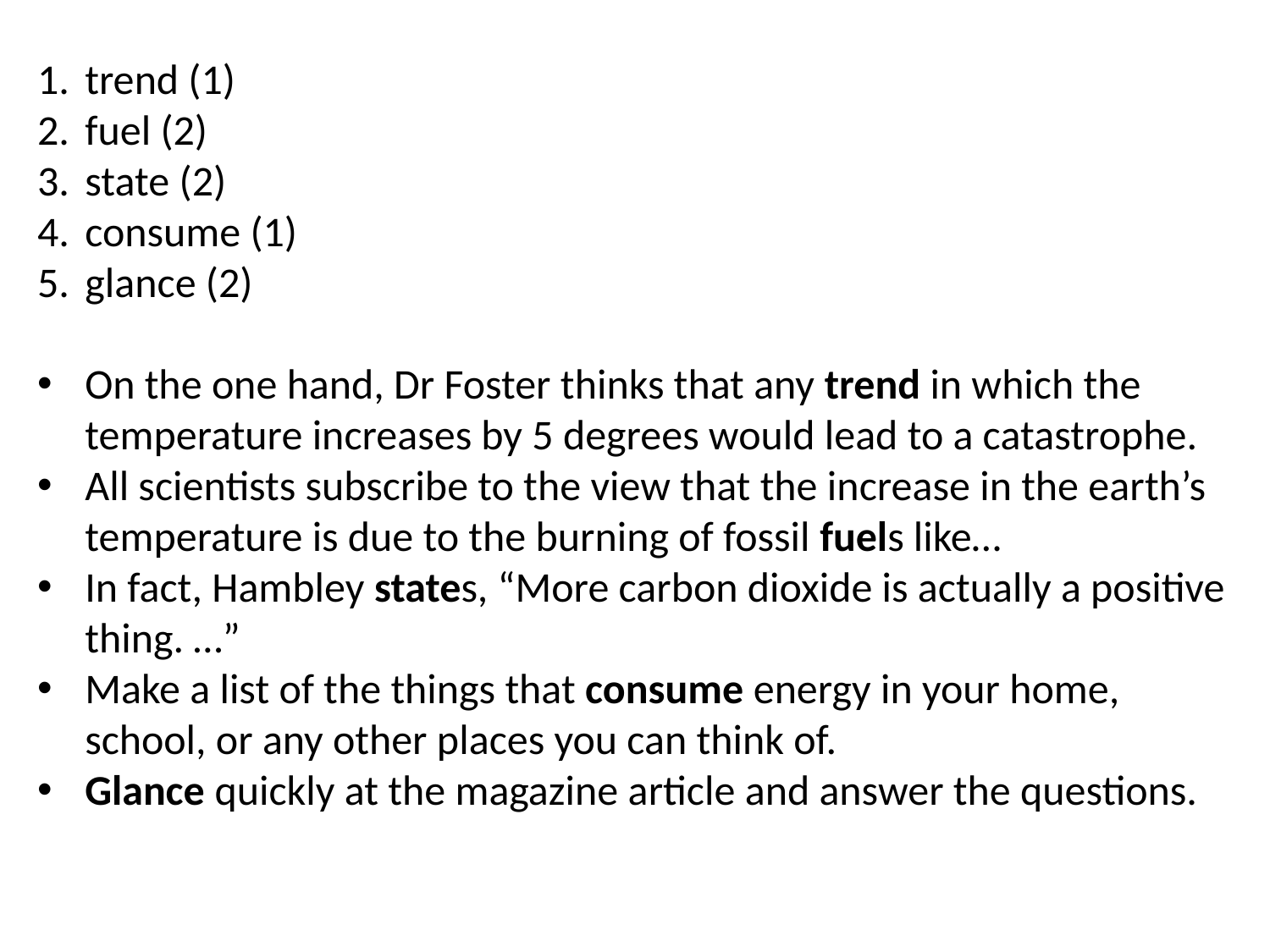

trend (1)
fuel (2)
state (2)
consume (1)
glance (2)

On the one hand, Dr Foster thinks that any trend in which the temperature increases by 5 degrees would lead to a catastrophe.
All scientists subscribe to the view that the increase in the earth’s temperature is due to the burning of fossil fuels like…
In fact, Hambley states, “More carbon dioxide is actually a positive thing. …”
Make a list of the things that consume energy in your home, school, or any other places you can think of.
Glance quickly at the magazine article and answer the questions.